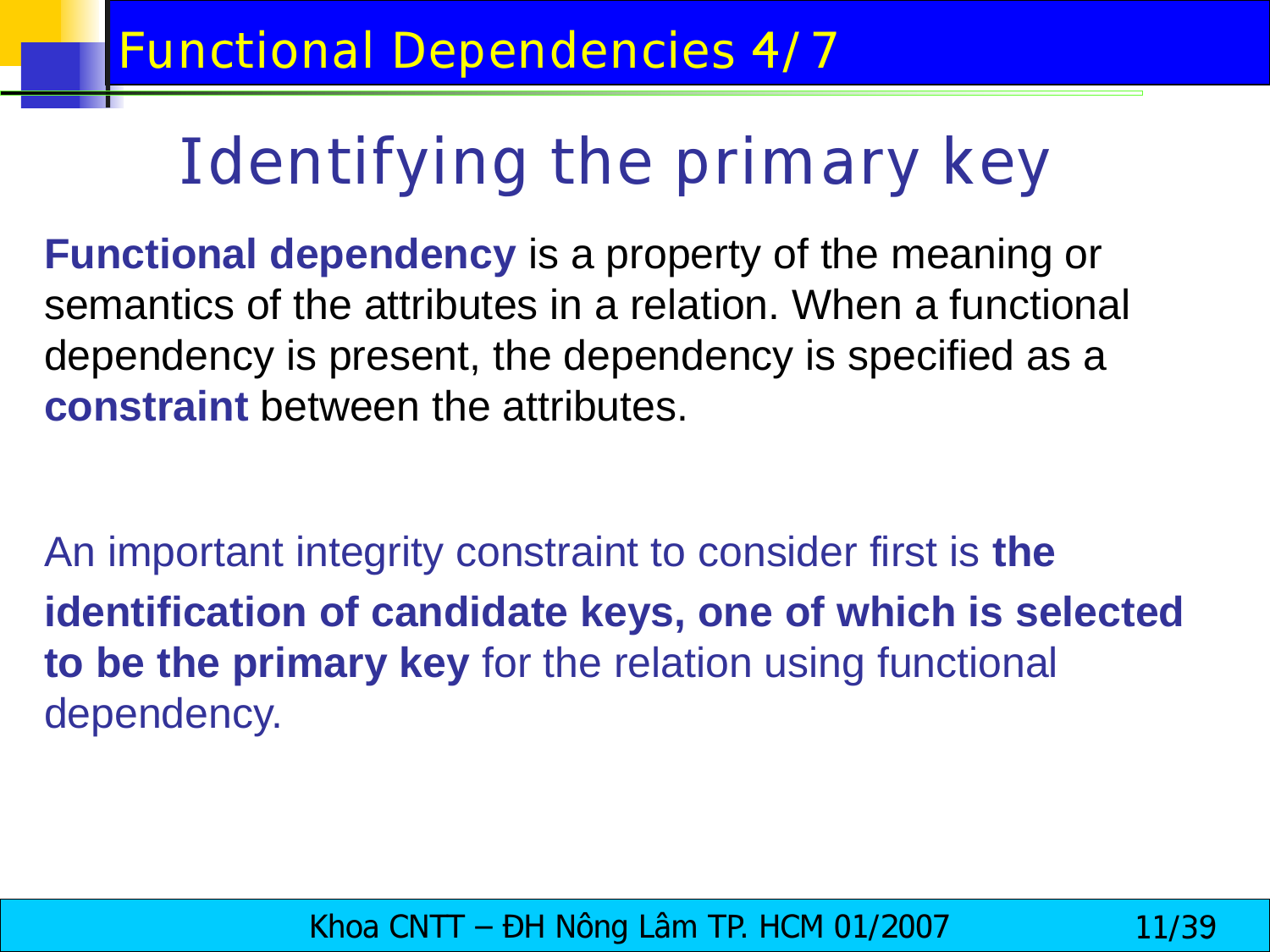

# Functional Dependencies 4/7
Identifying the primary key
Functional dependency is a property of the meaning or
semantics of the attributes in a relation. When a functional dependency is present, the dependency is specified as a
constraint between the attributes.
An important integrity constraint to consider first is the
identification of candidate keys, one of which is selected to be the primary key for the relation using functional dependency.